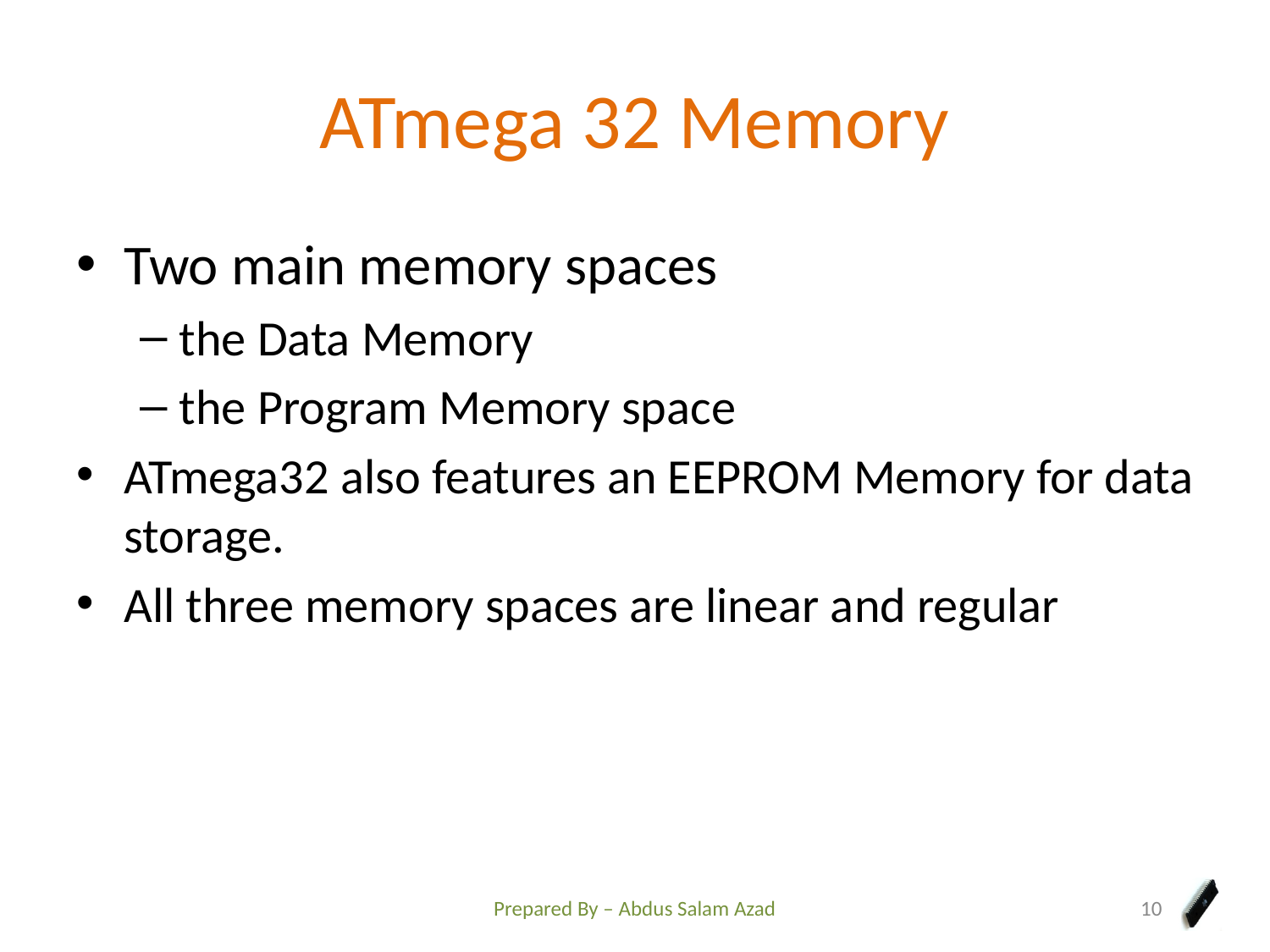

# ATmega 32 Memory
Two main memory spaces
the Data Memory
the Program Memory space
ATmega32 also features an EEPROM Memory for data storage.
All three memory spaces are linear and regular
Prepared By – Abdus Salam Azad
10